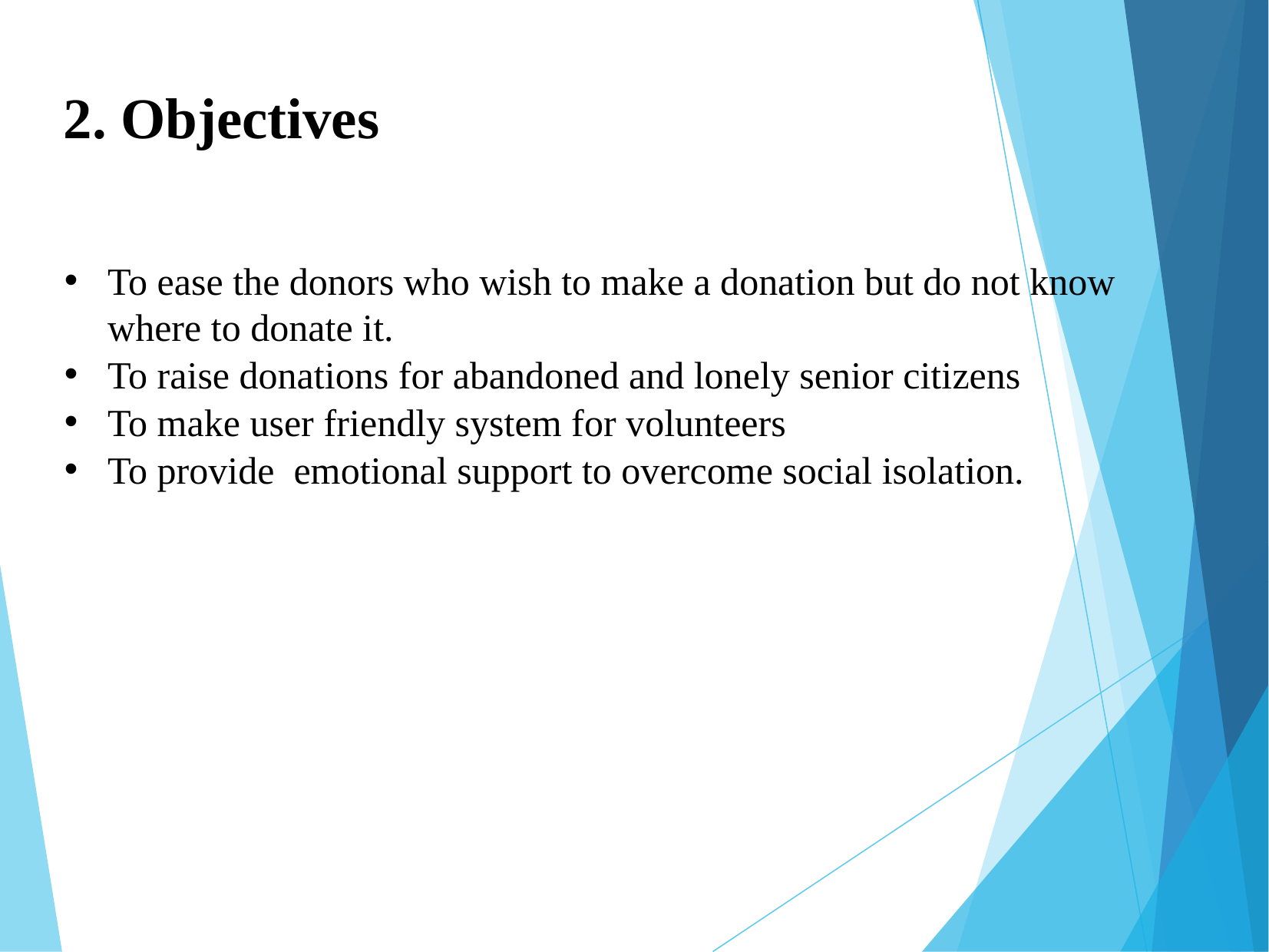

# 2. Objectives
To ease the donors who wish to make a donation but do not know where to donate it.
To raise donations for abandoned and lonely senior citizens
To make user friendly system for volunteers
To provide  emotional support to overcome social isolation.